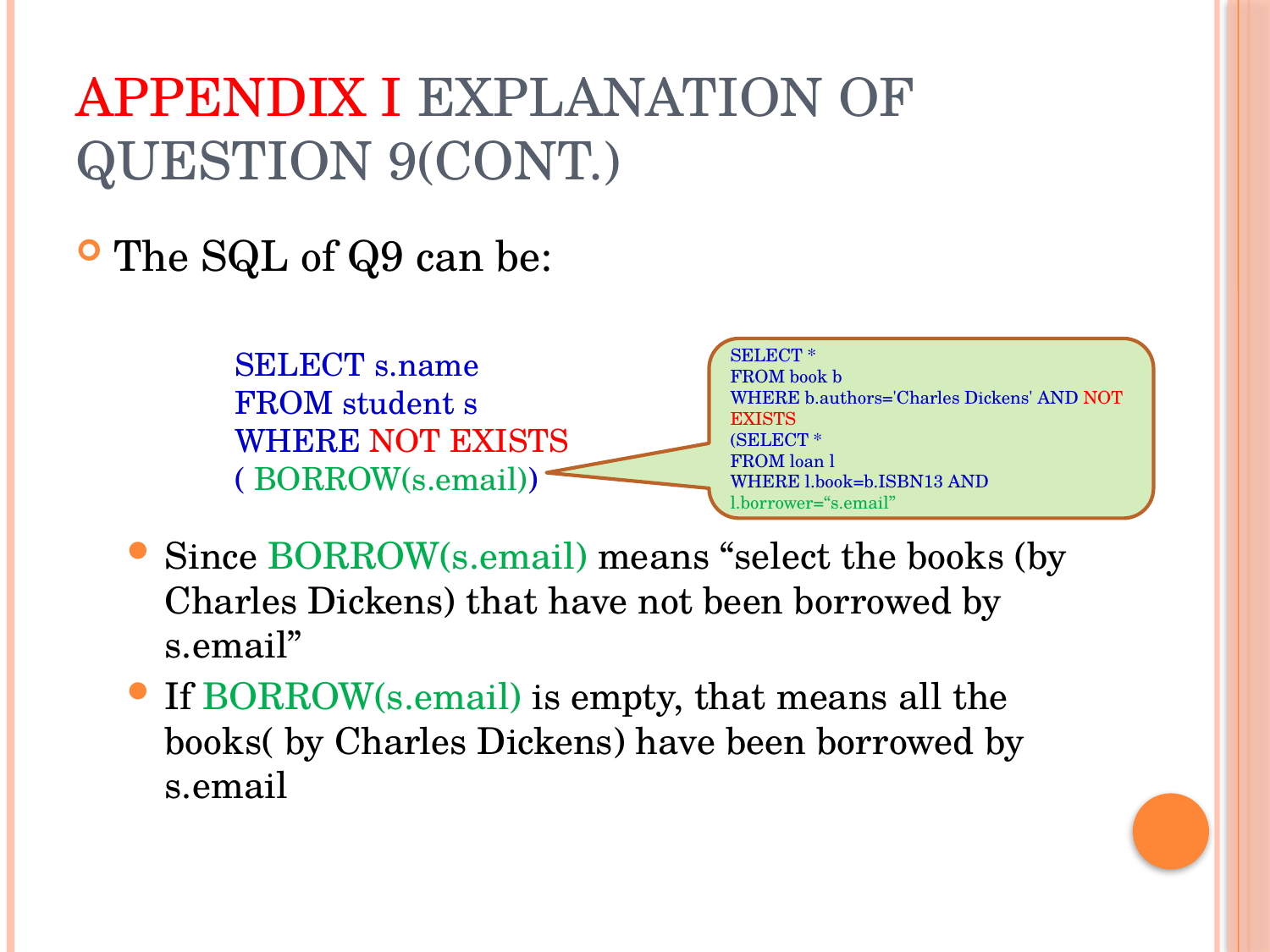

# Appendix I Explanation of Question 9(Cont.)
The SQL of Q9 can be:

Since BORROW(s.email) means “select the books (by Charles Dickens) that have not been borrowed by s.email”
If BORROW(s.email) is empty, that means all the books( by Charles Dickens) have been borrowed by s.email
SELECT s.name
FROM student s
WHERE NOT EXISTS
( BORROW(s.email))
SELECT *
FROM book b
WHERE b.authors='Charles Dickens' AND NOT EXISTS
(SELECT *
FROM loan l
WHERE l.book=b.ISBN13 AND l.borrower=“s.email”